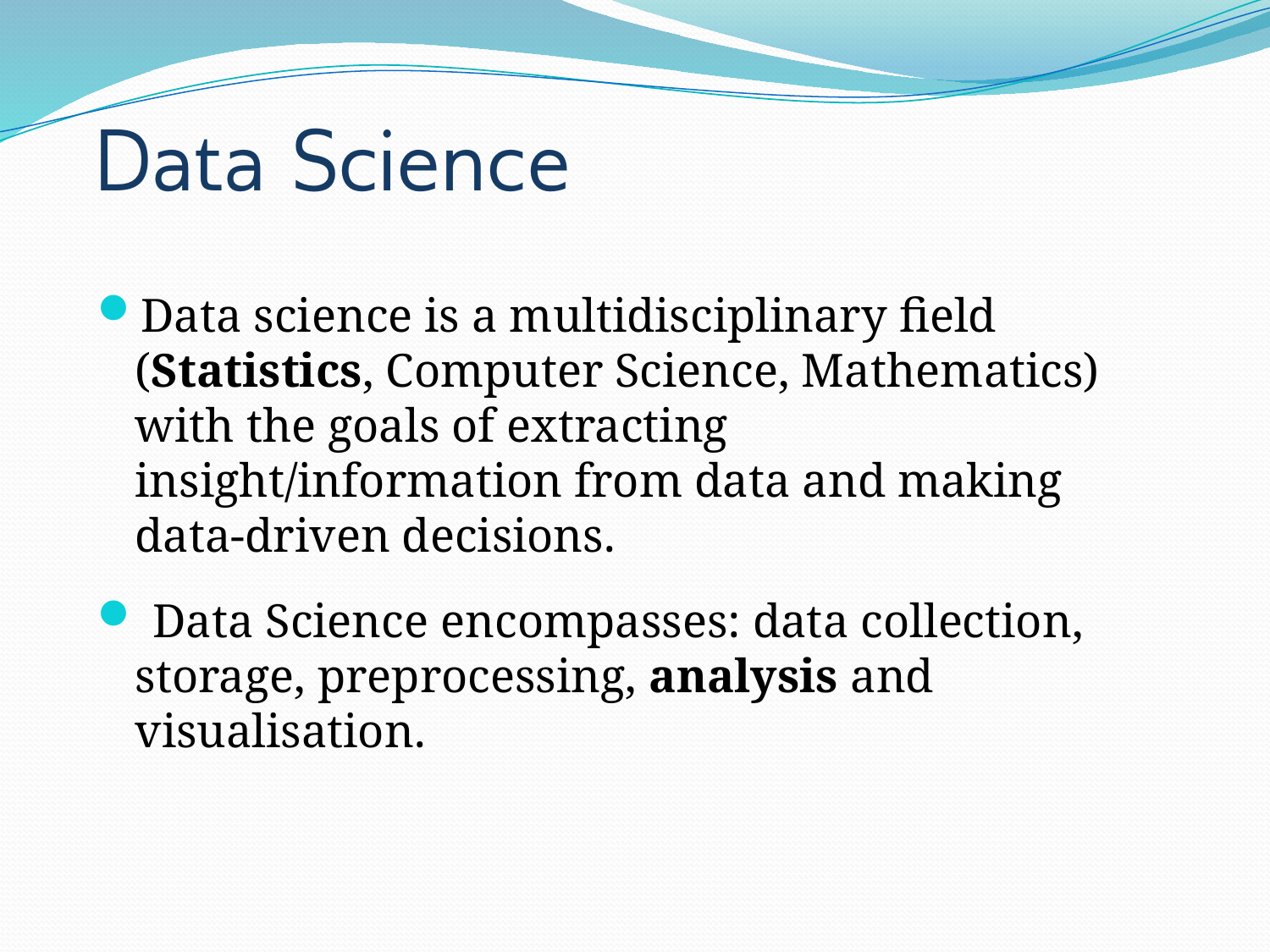

# Data Science
Data science is a multidisciplinary field (Statistics, Computer Science, Mathematics) with the goals of extracting insight/information from data and making data-driven decisions.
 Data Science encompasses: data collection, storage, preprocessing, analysis and visualisation.